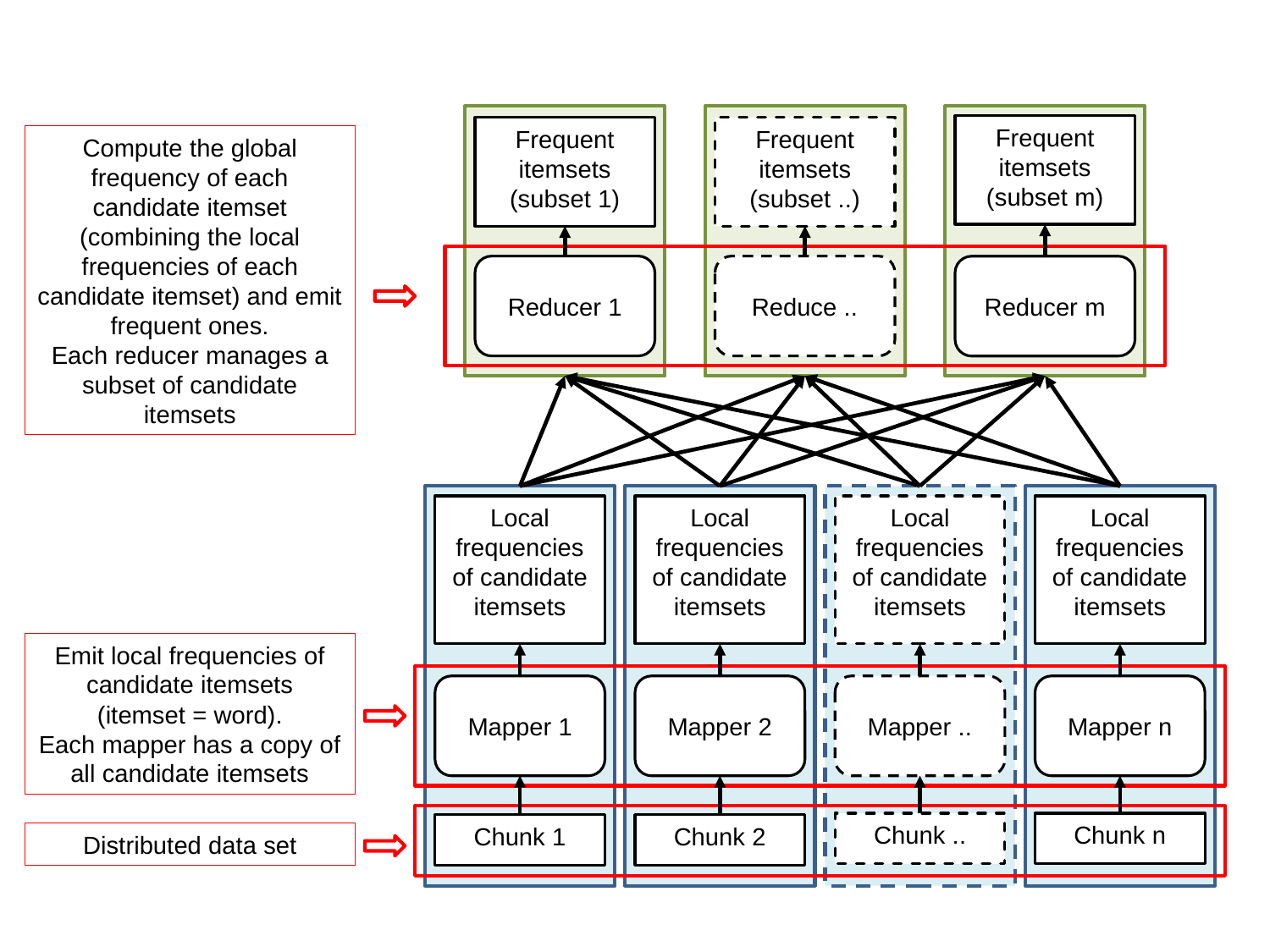

Frequent itemsets (subset m)
Frequent itemsets (subset 1)
Frequent itemsets (subset ..)
Compute the global frequency of each candidate itemset (combining the local frequencies of each candidate itemset) and emit frequent ones.
Each reducer manages a subset of candidate itemsets

Reducer 1
Reduce ..
Reducer m

Local frequencies of candidate itemsets
Local frequencies of candidate itemsets
Local frequencies of candidate itemsets
Local frequencies of candidate itemsets
Emit local frequencies of candidate itemsets
(itemset = word).
Each mapper has a copy of all candidate itemsets

Mapper 1
Mapper 2
Mapper ..
Mapper n

Chunk ..
Chunk n
Chunk 1
Chunk 2
Distributed data set